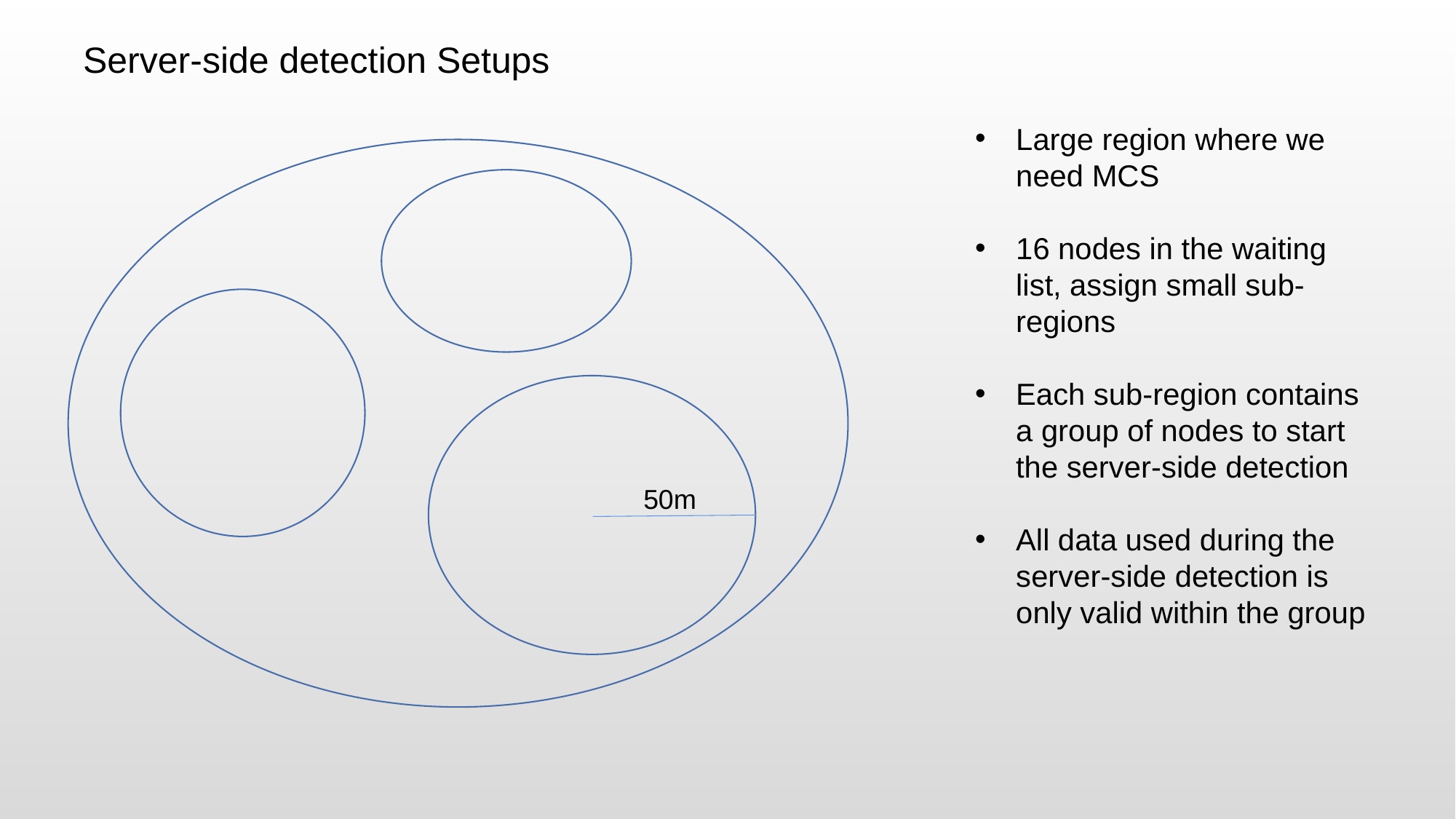

Server-side detection Setups
Large region where we need MCS

16 nodes in the waiting list, assign small sub-regions

Each sub-region contains a group of nodes to start the server-side detection

All data used during the server-side detection is only valid within the group

50m